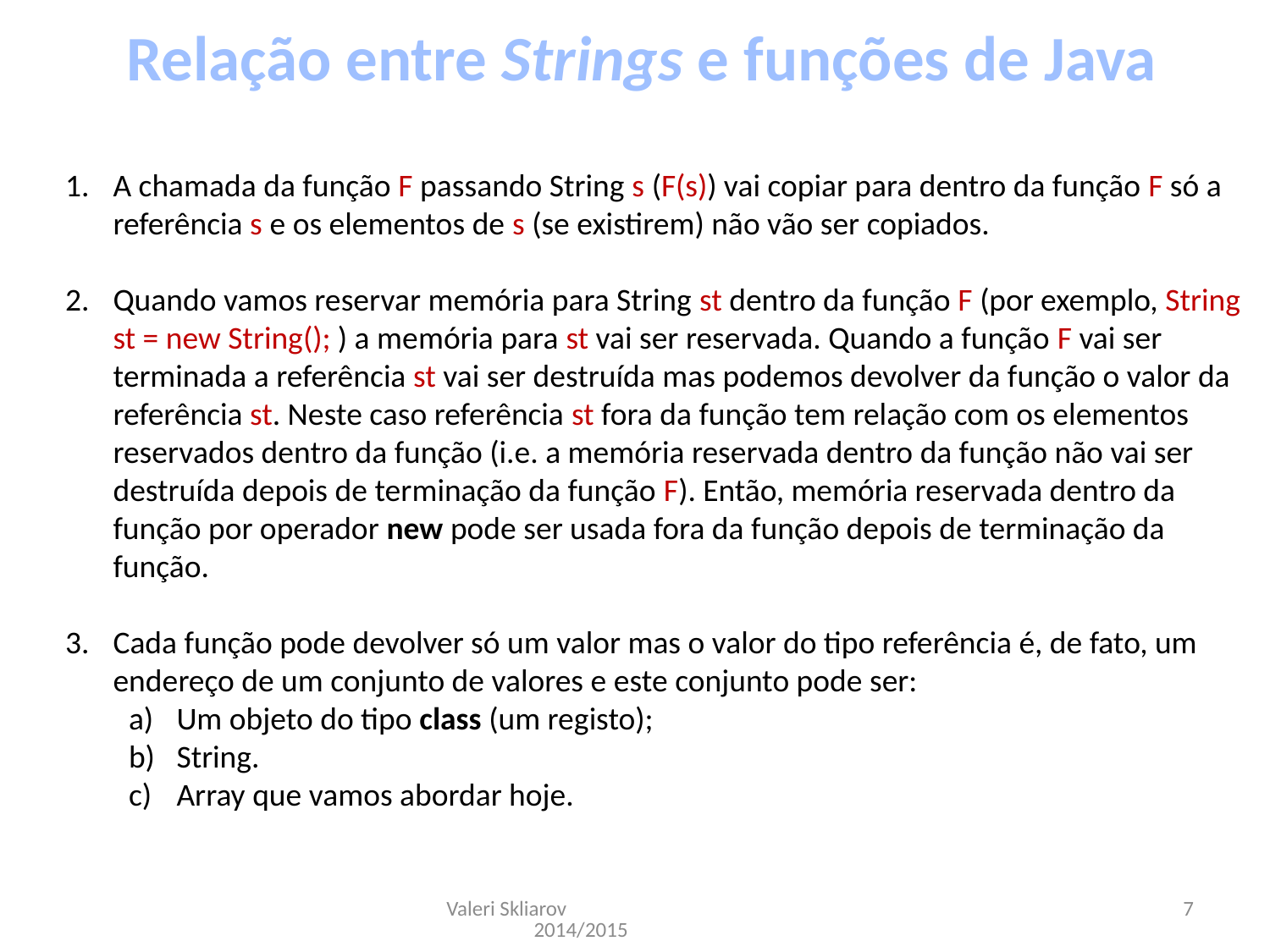

Relação entre Strings e funções de Java
A chamada da função F passando String s (F(s)) vai copiar para dentro da função F só a referência s e os elementos de s (se existirem) não vão ser copiados.

Quando vamos reservar memória para String st dentro da função F (por exemplo, String st = new String(); ) a memória para st vai ser reservada. Quando a função F vai ser terminada a referência st vai ser destruída mas podemos devolver da função o valor da referência st. Neste caso referência st fora da função tem relação com os elementos reservados dentro da função (i.e. a memória reservada dentro da função não vai ser destruída depois de terminação da função F). Então, memória reservada dentro da função por operador new pode ser usada fora da função depois de terminação da função.

Cada função pode devolver só um valor mas o valor do tipo referência é, de fato, um endereço de um conjunto de valores e este conjunto pode ser:
Um objeto do tipo class (um registo);
String.
Array que vamos abordar hoje.
Valeri Skliarov                                                                      2014/2015
7